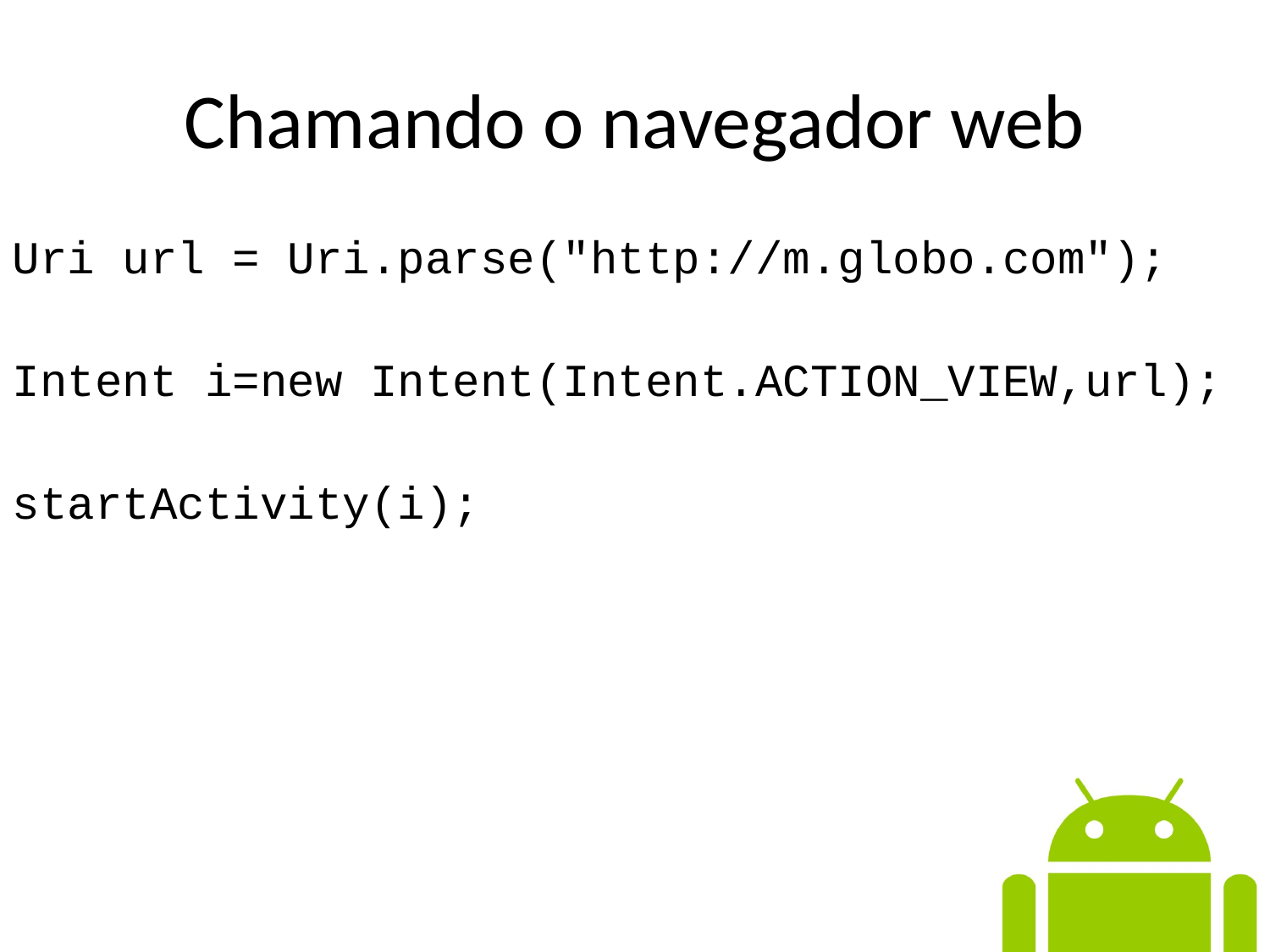

Chamando o navegador web
Uri url = Uri.parse("http://m.globo.com");

Intent i=new Intent(Intent.ACTION_VIEW,url);

startActivity(i);